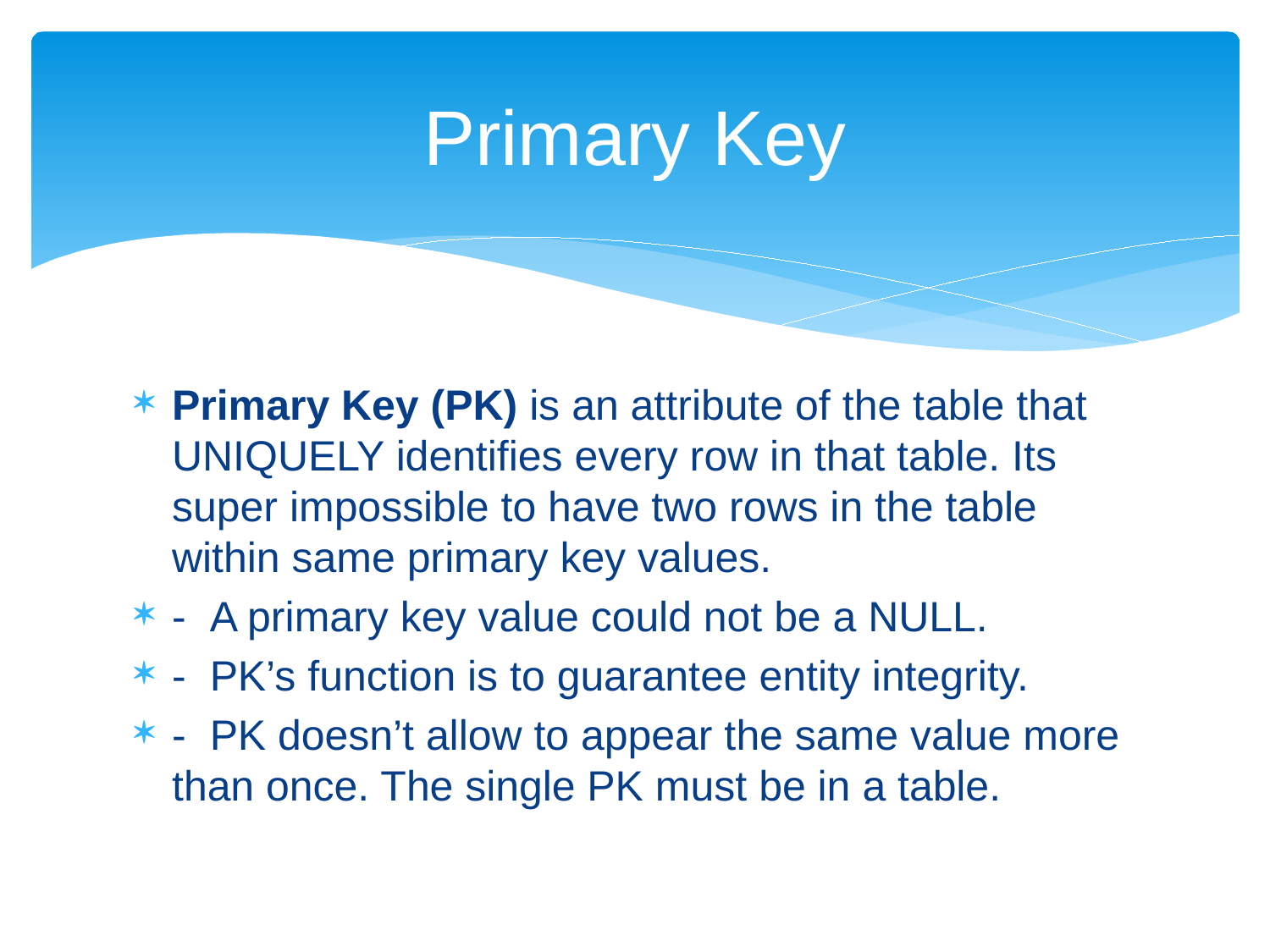

# Primary Key
Primary Key (PK) is an attribute of the table that UNIQUELY identifies every row in that table. Its super impossible to have two rows in the table within same primary key values.
-  A primary key value could not be a NULL.
-  PK’s function is to guarantee entity integrity.
-  PK doesn’t allow to appear the same value more than once. The single PK must be in a table.